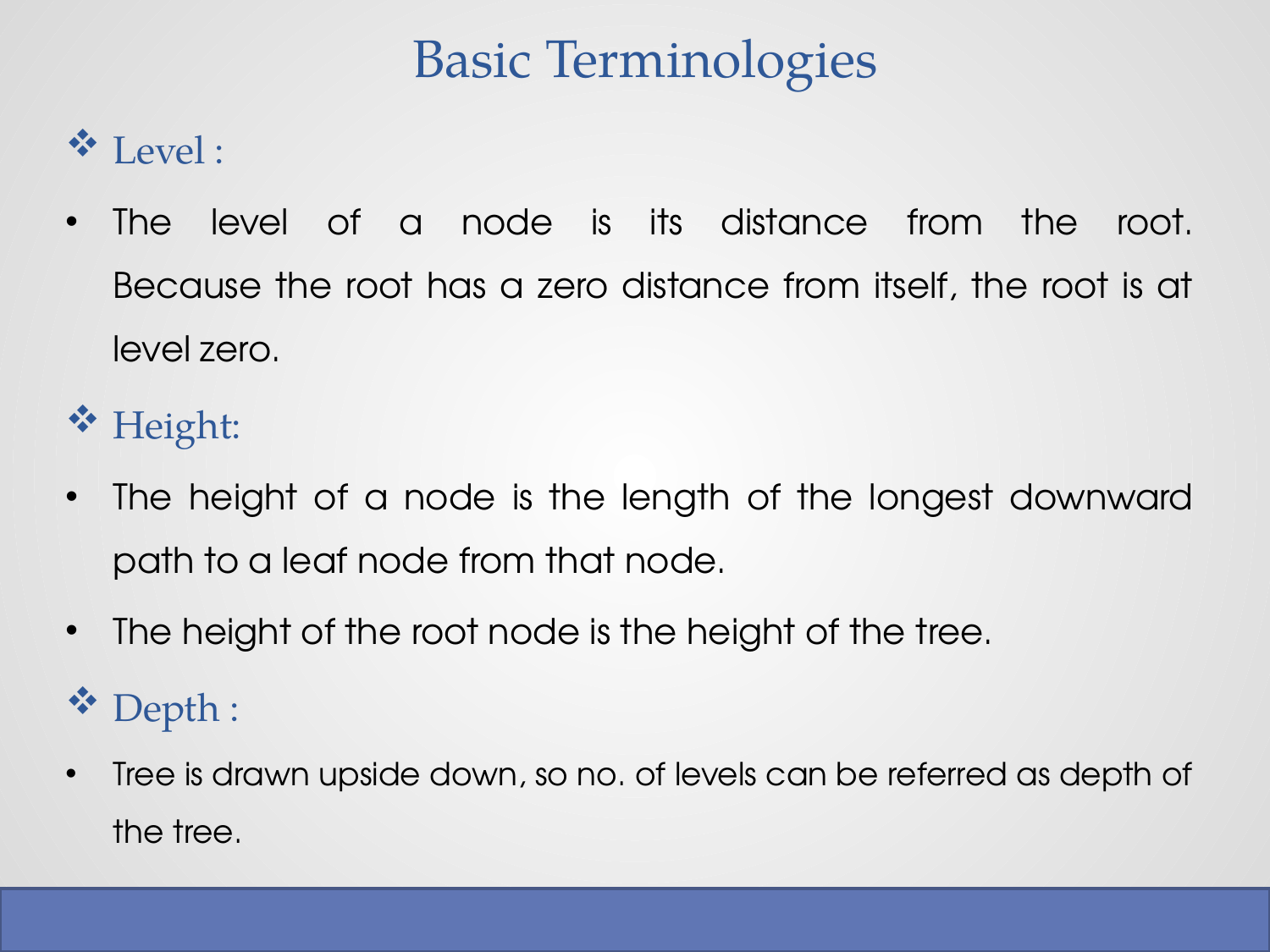

# Basic Terminologies
Level :
The level of a node is its distance from the root.
Because the root has a zero distance from itself, the root is at level zero.
Height:
The height of a node is the length of the longest downward path to a leaf node from that node.
The height of the root node is the height of the tree.
Depth :
Tree is drawn upside down, so no. of levels can be referred as depth of the tree.